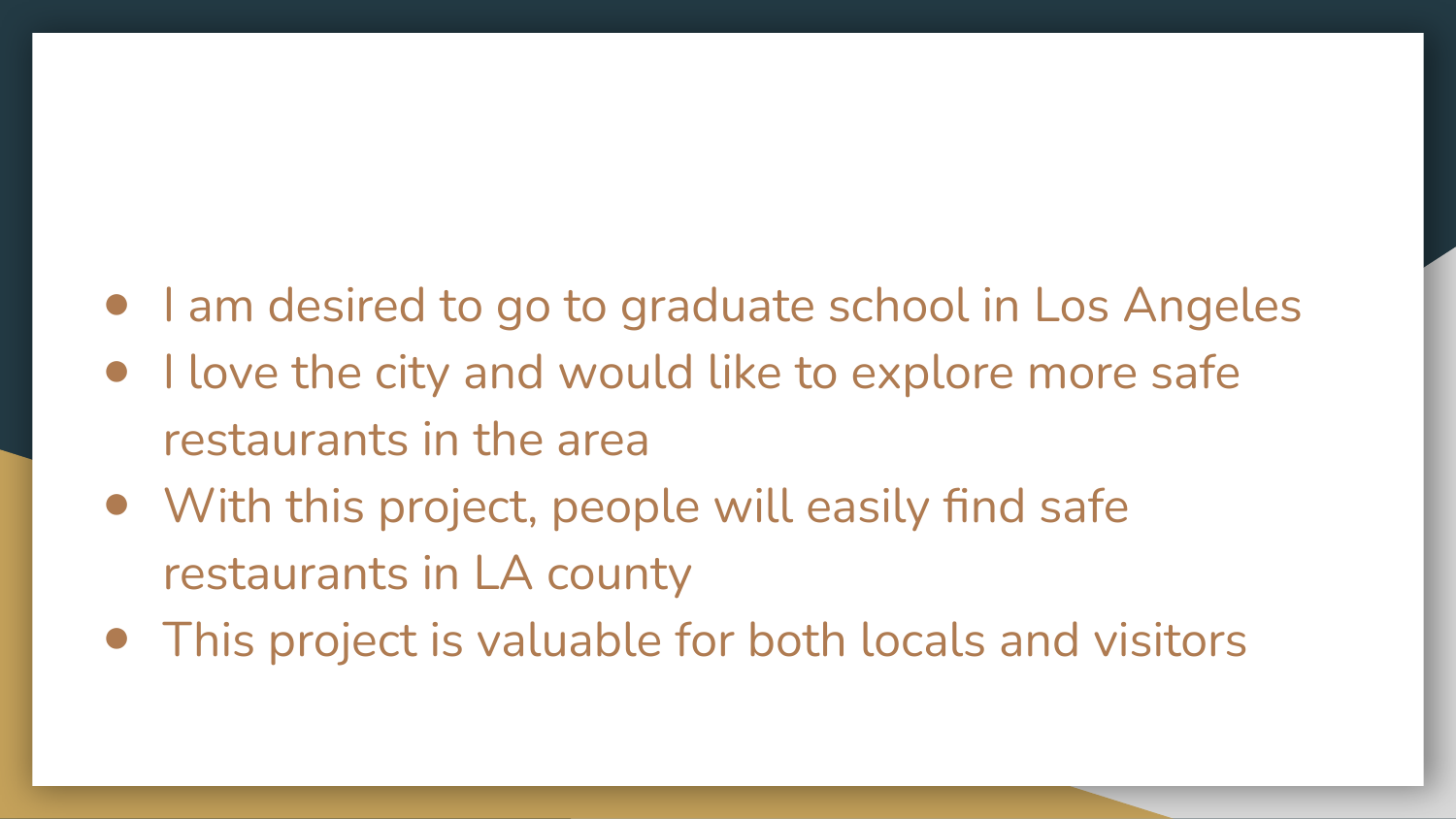

#

I am desired to go to graduate school in Los Angeles
I love the city and would like to explore more safe restaurants in the area
With this project, people will easily find safe restaurants in LA county
This project is valuable for both locals and visitors